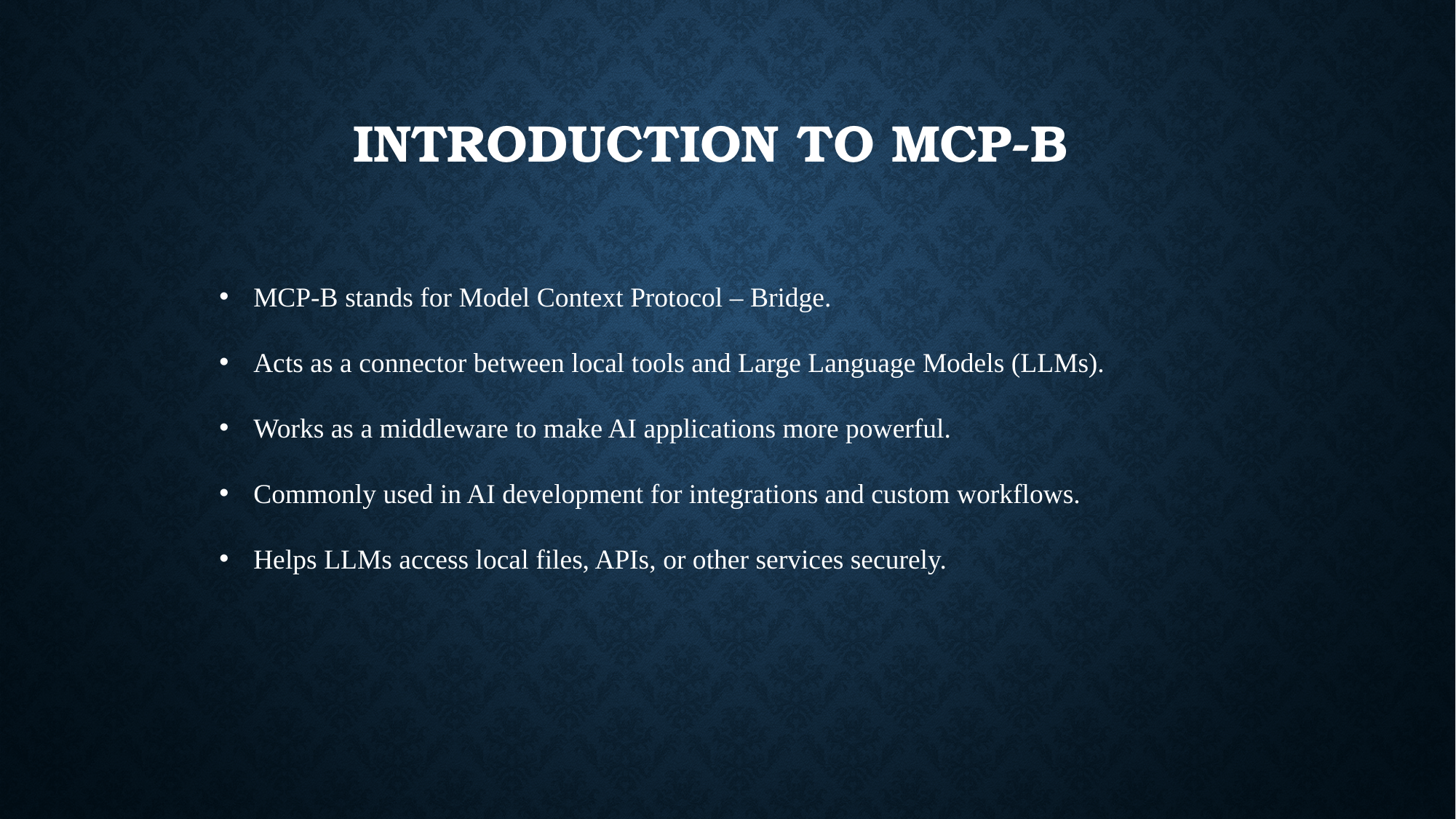

# Introduction to MCP-B
MCP-B stands for Model Context Protocol – Bridge.

Acts as a connector between local tools and Large Language Models (LLMs).

Works as a middleware to make AI applications more powerful.

Commonly used in AI development for integrations and custom workflows.

Helps LLMs access local files, APIs, or other services securely.